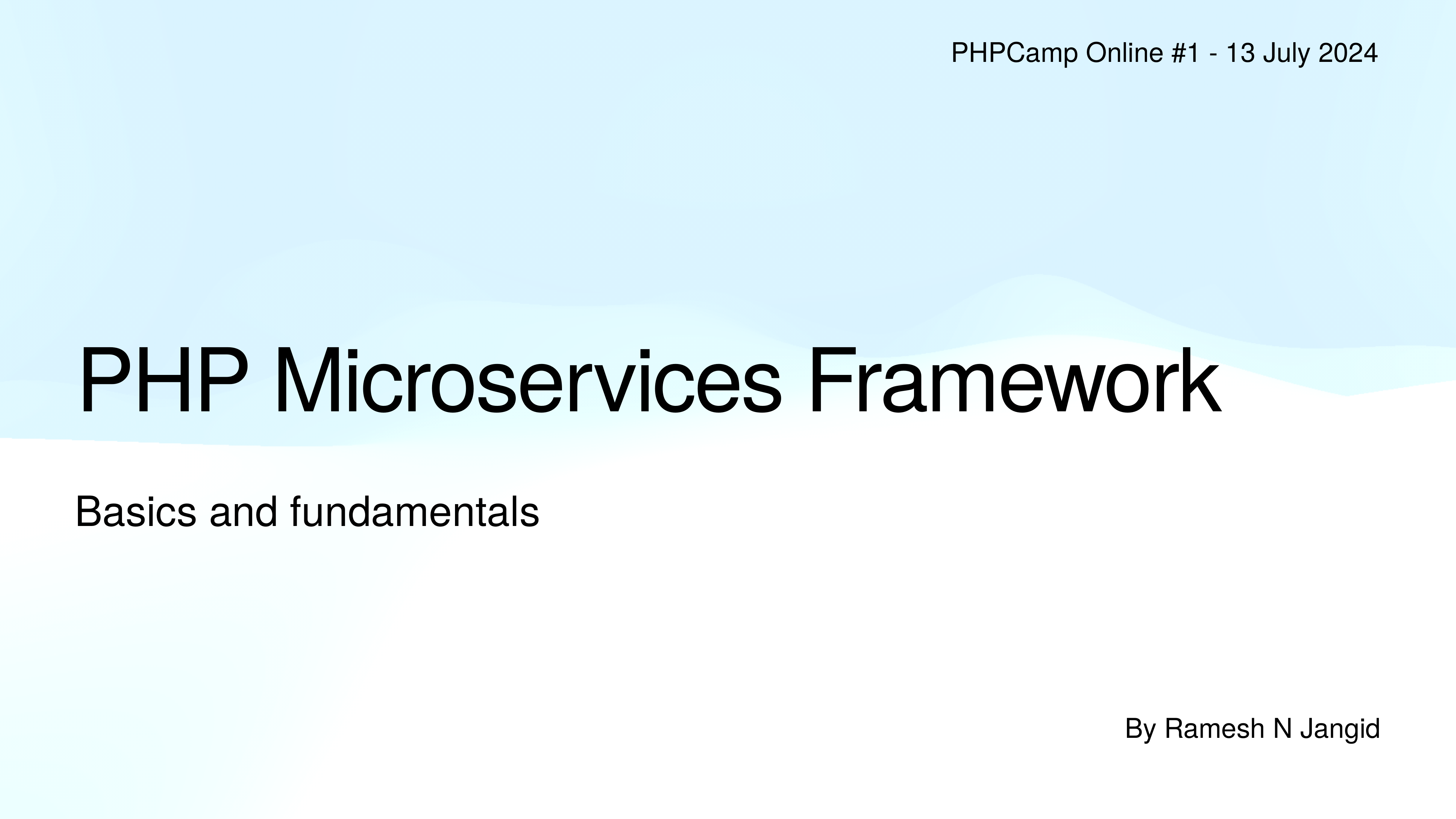

PHPCamp Online #1 - 13 July 2024
# PHP Microservices Framework

Basics and fundamentals
By Ramesh N Jangid